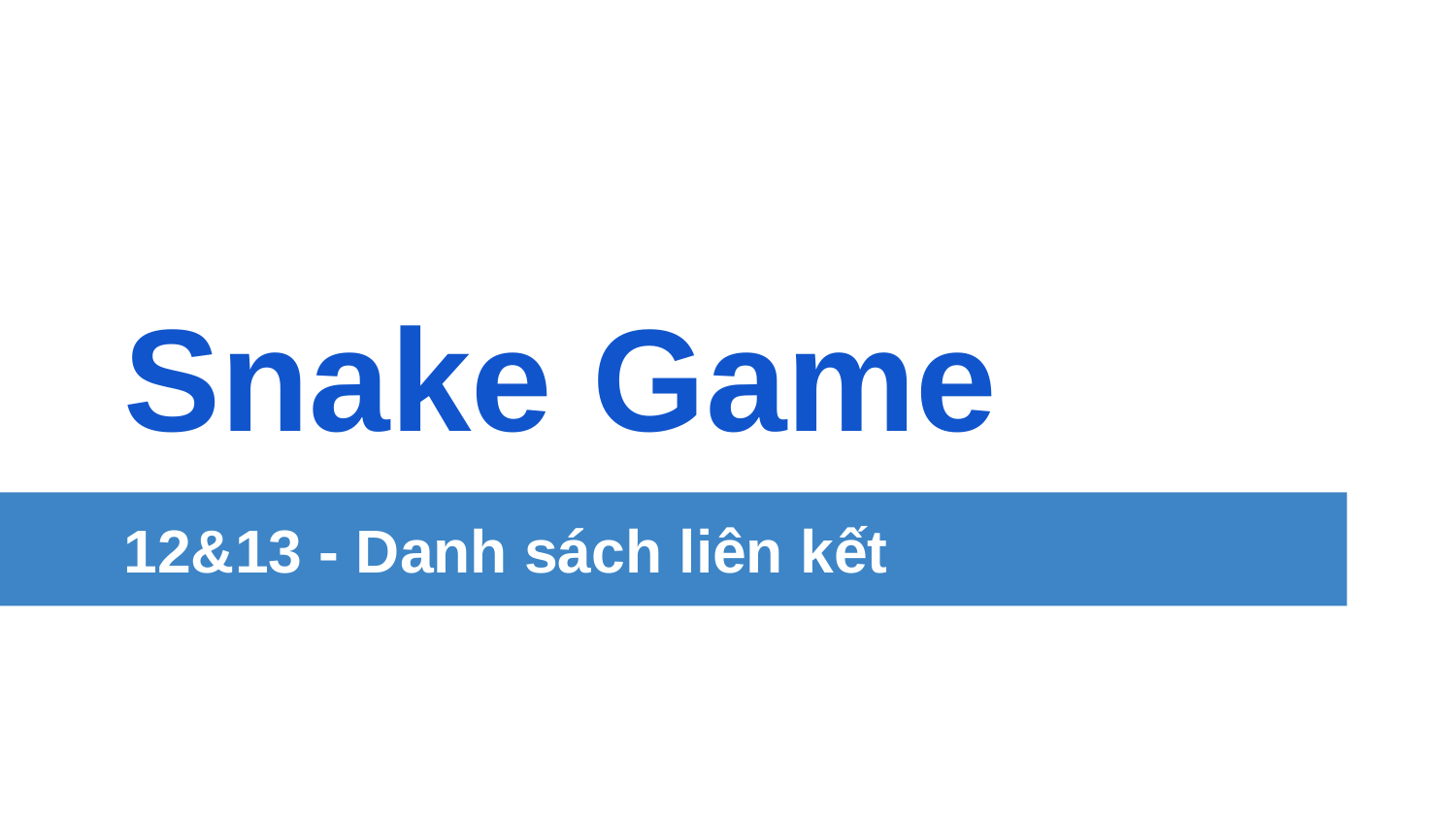

# Snake Game
12&13 - Danh sách liên kết